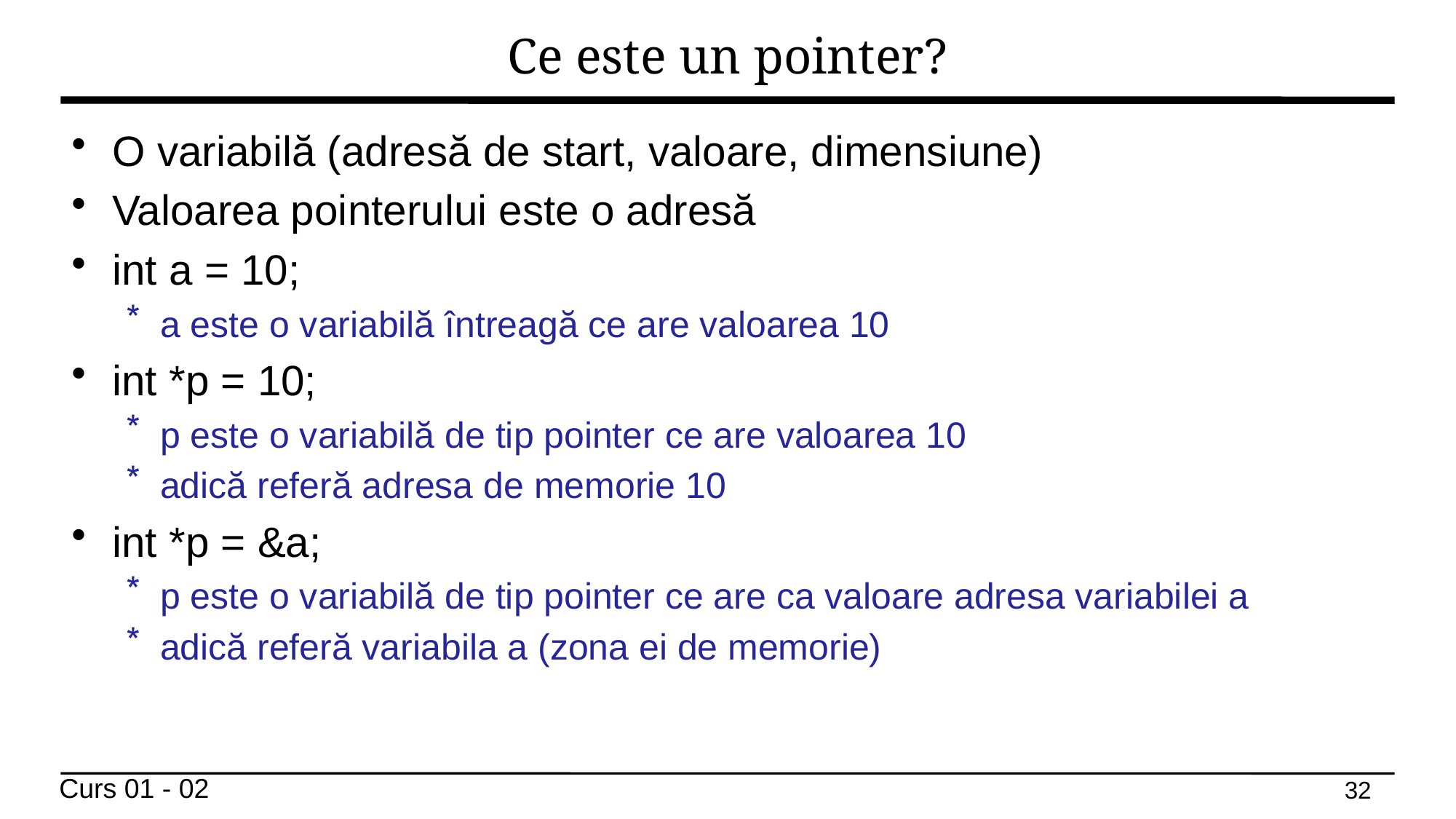

# Ce este un pointer?
O variabilă (adresă de start, valoare, dimensiune)
Valoarea pointerului este o adresă
int a = 10;
a este o variabilă întreagă ce are valoarea 10
int *p = 10;
p este o variabilă de tip pointer ce are valoarea 10
adică referă adresa de memorie 10
int *p = &a;
p este o variabilă de tip pointer ce are ca valoare adresa variabilei a
adică referă variabila a (zona ei de memorie)